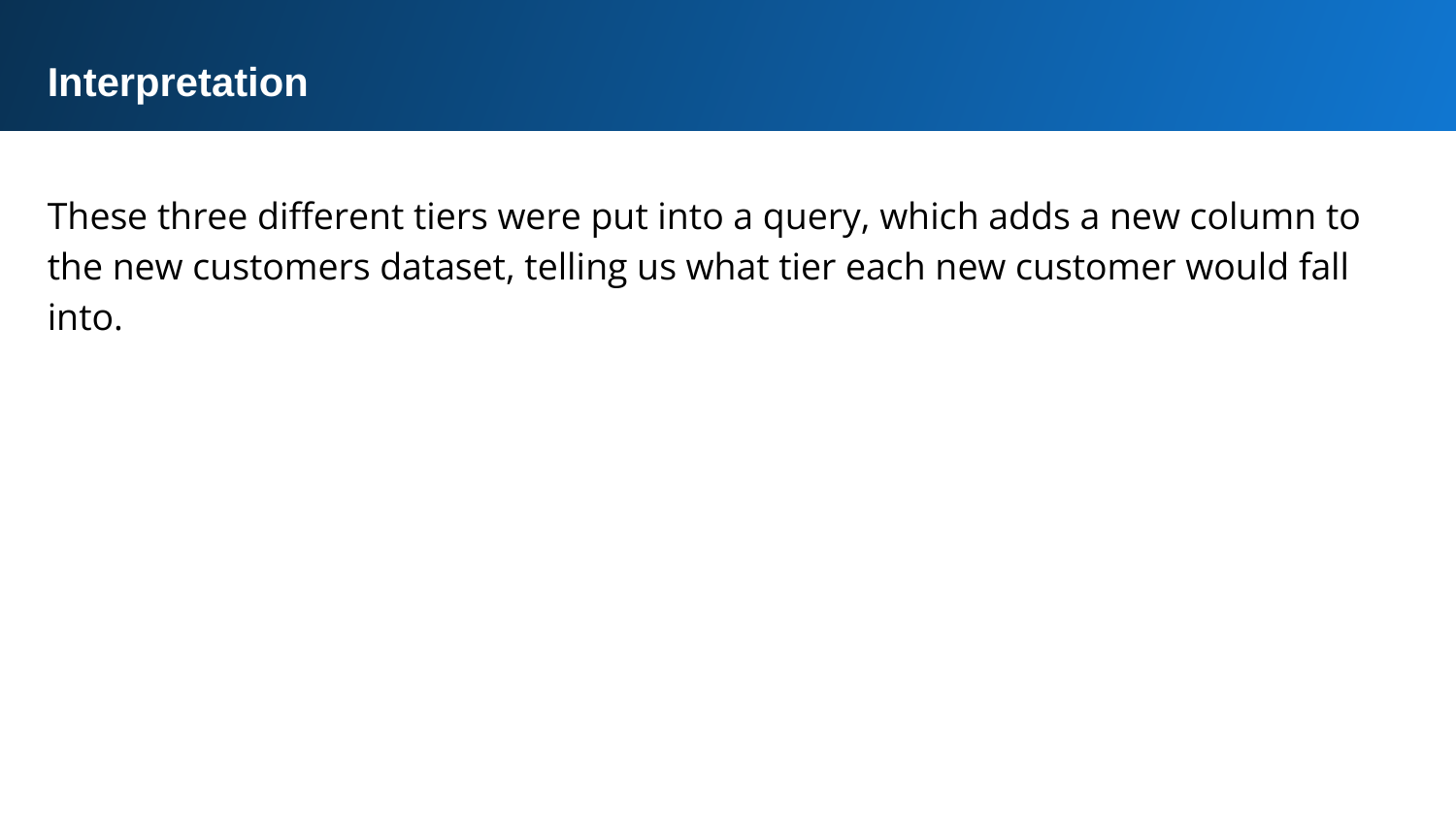

Interpretation
These three different tiers were put into a query, which adds a new column to the new customers dataset, telling us what tier each new customer would fall into.